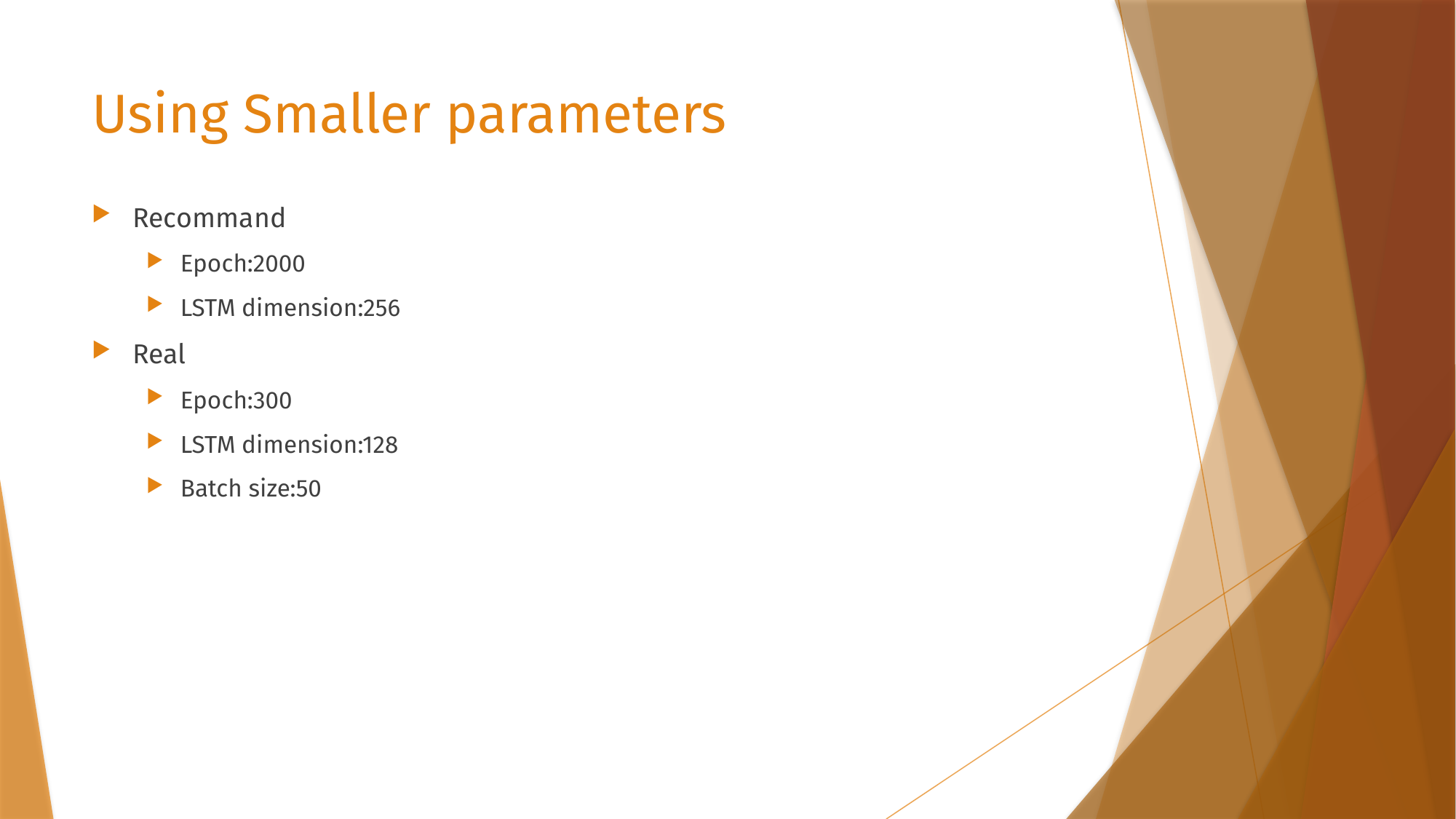

# Using Smaller parameters
Recommand
Epoch:2000
LSTM dimension:256
Real
Epoch:300
LSTM dimension:128
Batch size:50